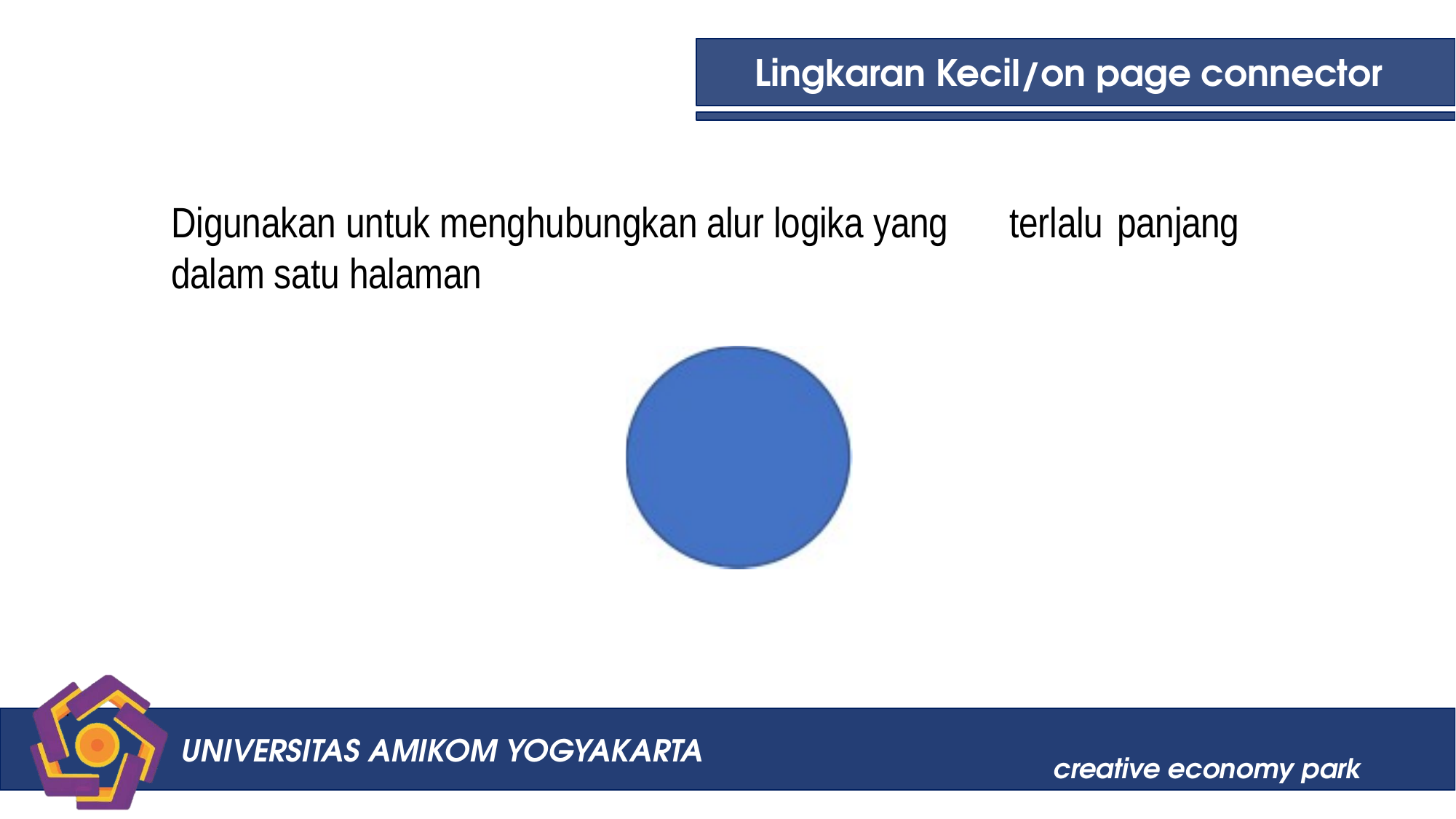

# Lingkaran Kecil/on page connector

Digunakan untuk menghubungkan alur logika yang  dalam satu halaman
terlalu panjang

UNIVERSITAS AMIKOM YOGYAKARTA
creative economy park